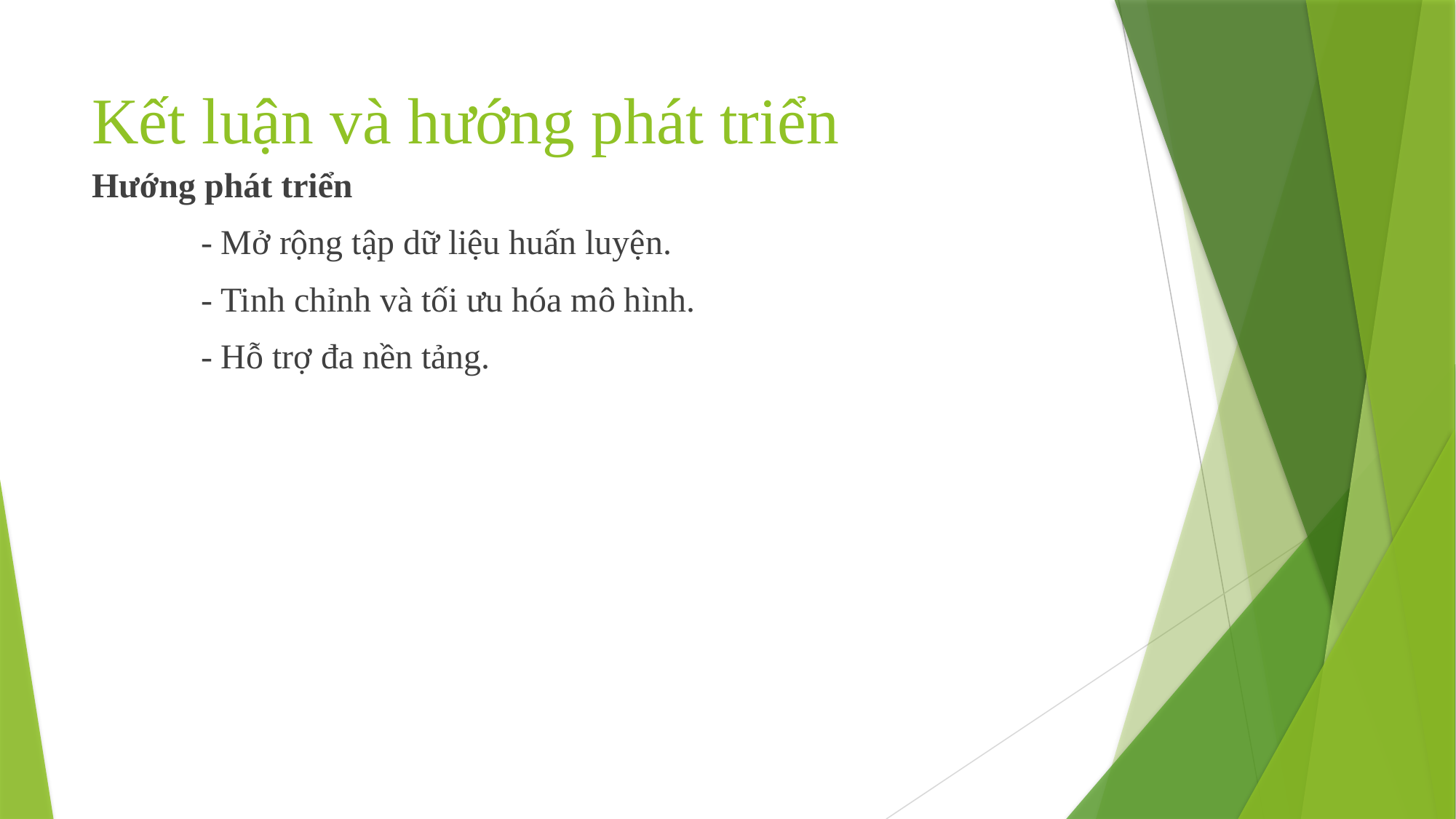

# Kết luận và hướng phát triển
Hướng phát triển
	- Mở rộng tập dữ liệu huấn luyện.
	- Tinh chỉnh và tối ưu hóa mô hình.
	- Hỗ trợ đa nền tảng.